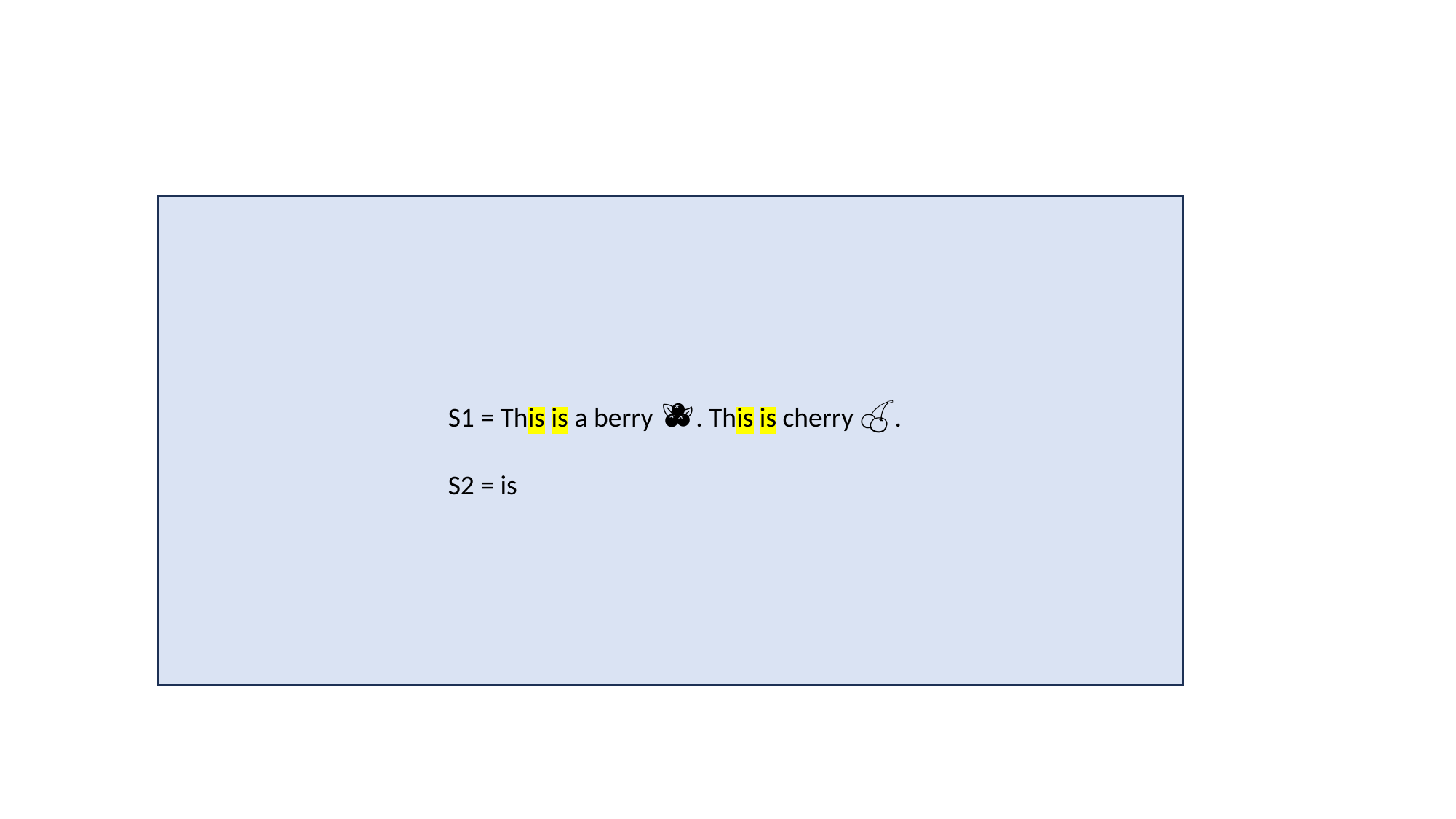

S1 = This is a berry 🫐. This is cherry 🍒.

S2 = is